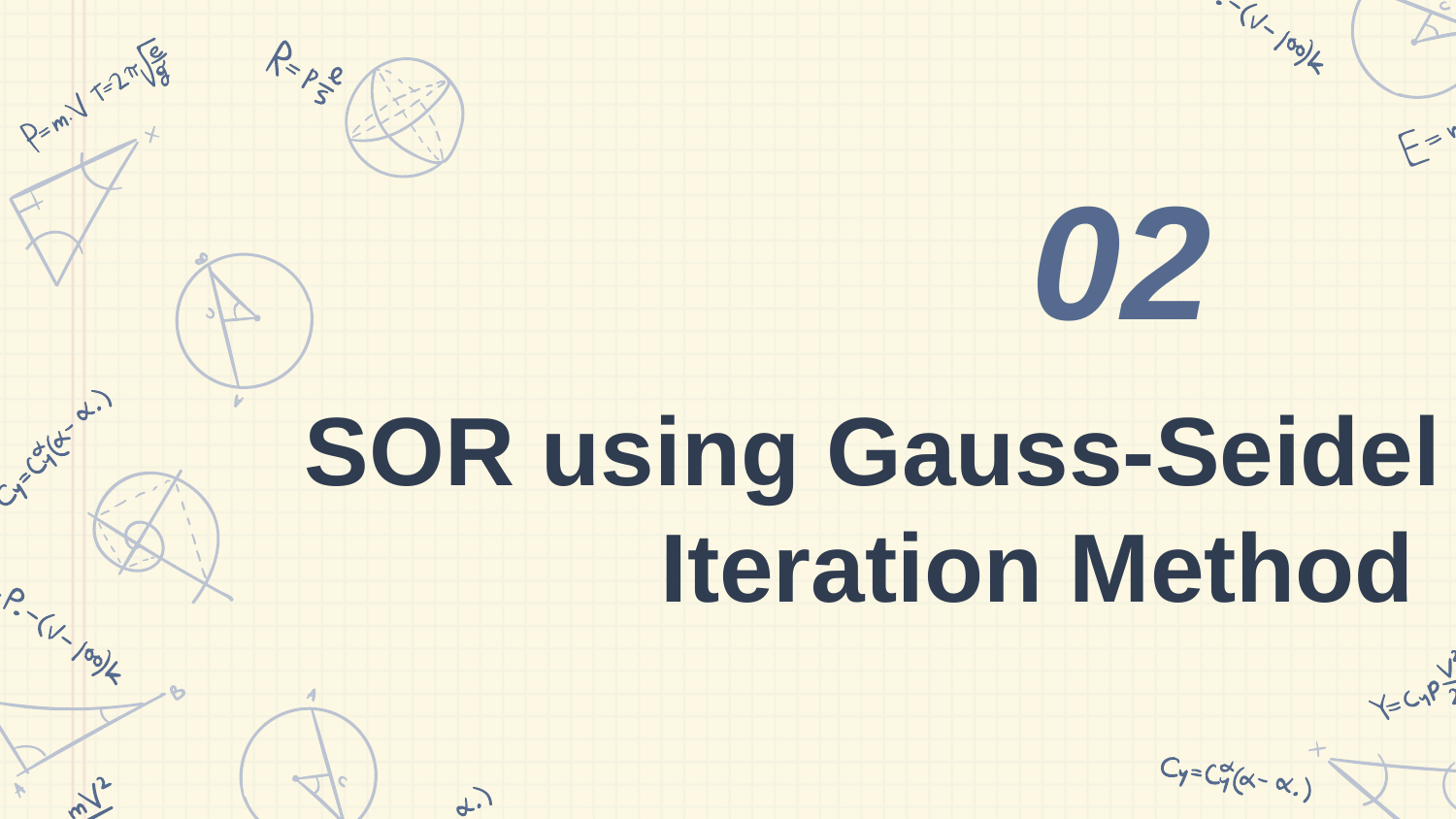

02
# SOR using Gauss-Seidel Iteration Method